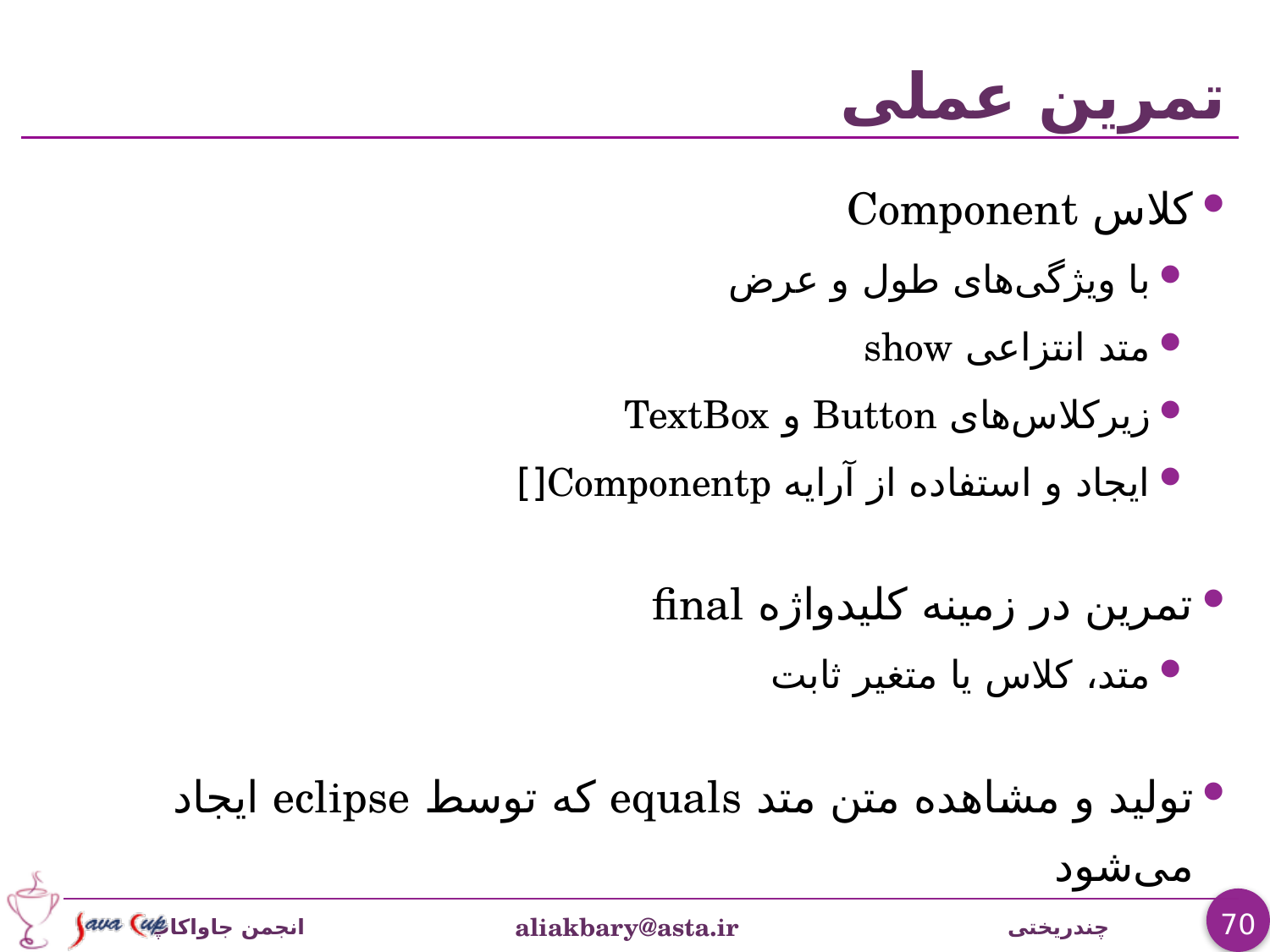

# تمرین عملی
کلاس Component
با ويژگی‌های طول و عرض
متد انتزاعی show
زیرکلاس‌های Button و TextBox
ایجاد و استفاده از آرایه Componentp[]

تمرین در زمینه کلیدواژه final
متد، کلاس یا متغیر ثابت

تولید و مشاهده متن متد equals که توسط eclipse ایجاد می‌شود